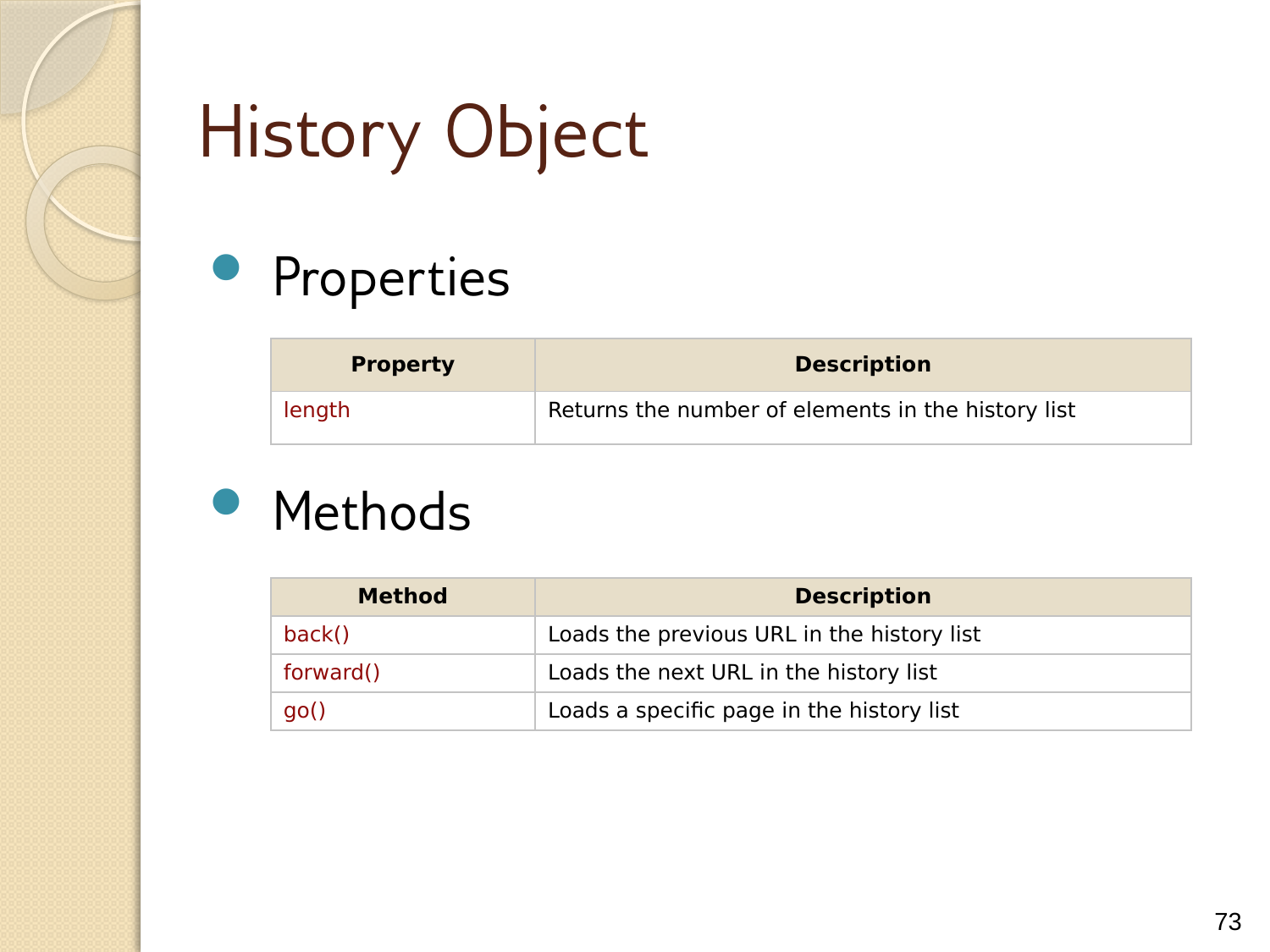

History Object
Properties

Methods

| Property | Description |
| --- | --- |
| length | Returns the number of elements in the history list |
| Method | Description |
| --- | --- |
| back() | Loads the previous URL in the history list |
| forward() | Loads the next URL in the history list |
| go() | Loads a specific page in the history list |
73